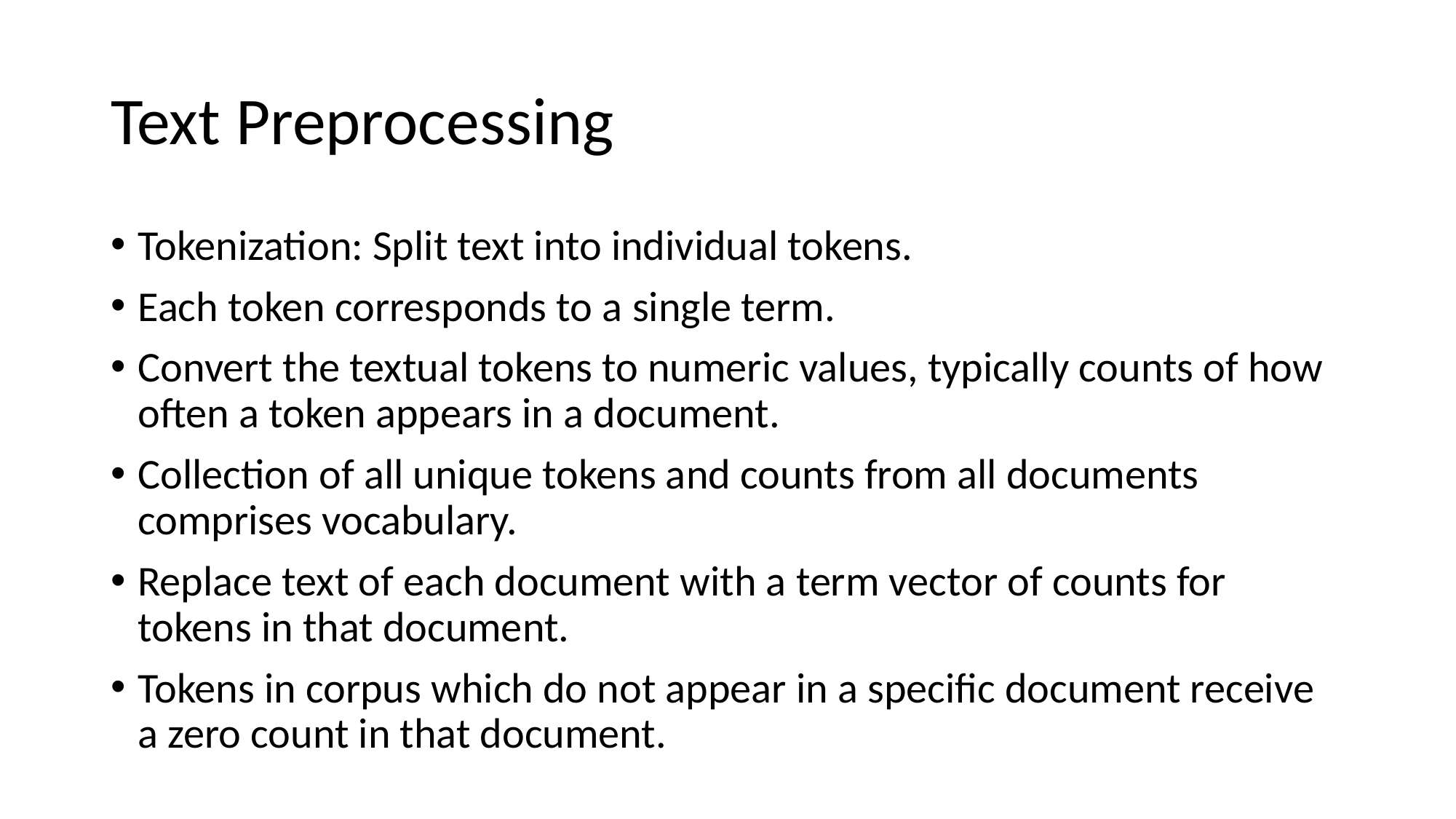

Text Preprocessing
Tokenization: Split text into individual tokens.
Each token corresponds to a single term.
Convert the textual tokens to numeric values, typically counts of how often a token appears in a document.
Collection of all unique tokens and counts from all documents comprises vocabulary.
Replace text of each document with a term vector of counts for tokens in that document.
Tokens in corpus which do not appear in a specific document receive a zero count in that document.